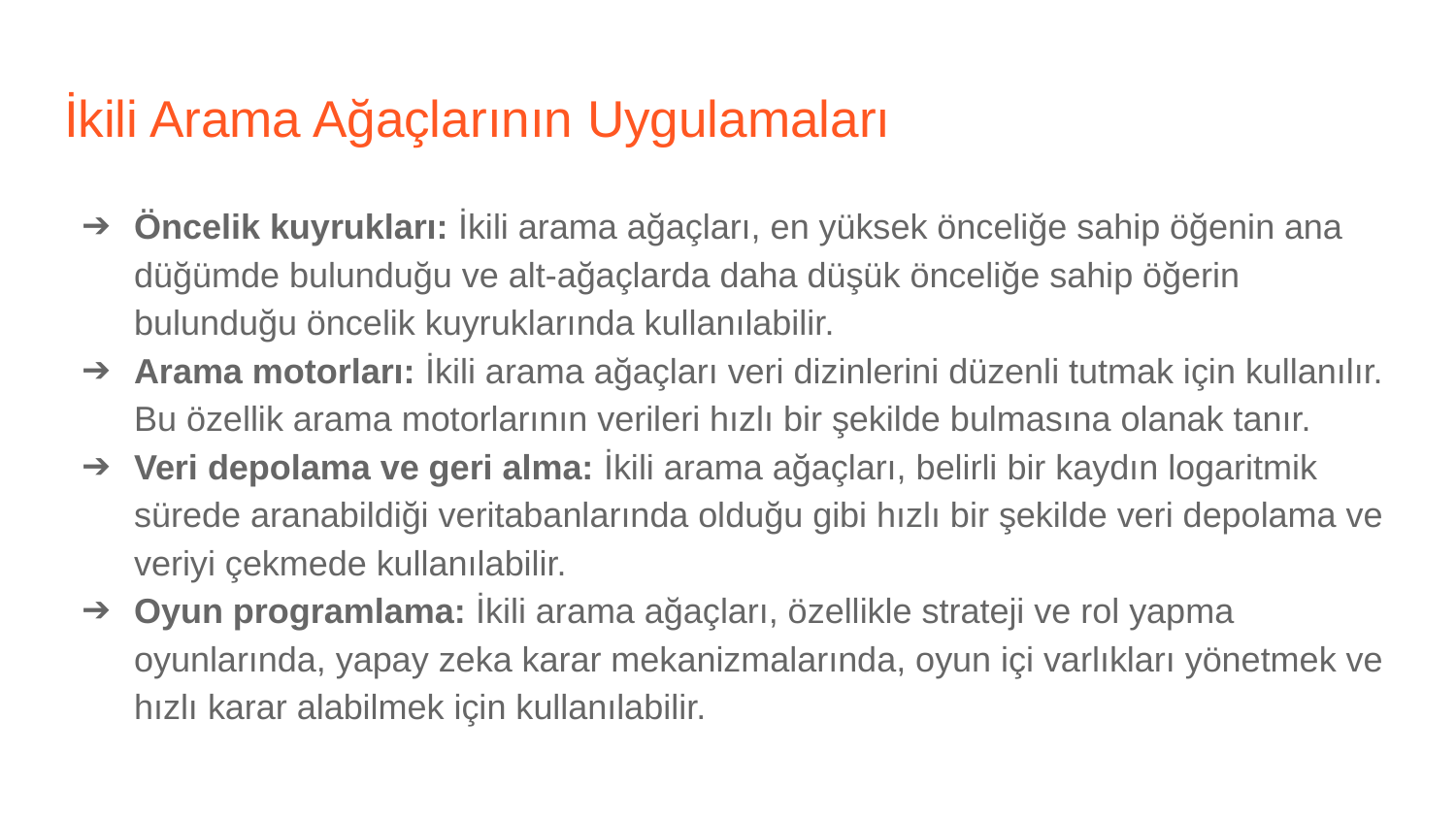

# İkili Arama Ağaçlarının Uygulamaları
Öncelik kuyrukları: İkili arama ağaçları, en yüksek önceliğe sahip öğenin ana düğümde bulunduğu ve alt-ağaçlarda daha düşük önceliğe sahip öğerin bulunduğu öncelik kuyruklarında kullanılabilir.
Arama motorları: İkili arama ağaçları veri dizinlerini düzenli tutmak için kullanılır. Bu özellik arama motorlarının verileri hızlı bir şekilde bulmasına olanak tanır.
Veri depolama ve geri alma: İkili arama ağaçları, belirli bir kaydın logaritmik sürede aranabildiği veritabanlarında olduğu gibi hızlı bir şekilde veri depolama ve veriyi çekmede kullanılabilir.
Oyun programlama: İkili arama ağaçları, özellikle strateji ve rol yapma oyunlarında, yapay zeka karar mekanizmalarında, oyun içi varlıkları yönetmek ve hızlı karar alabilmek için kullanılabilir.